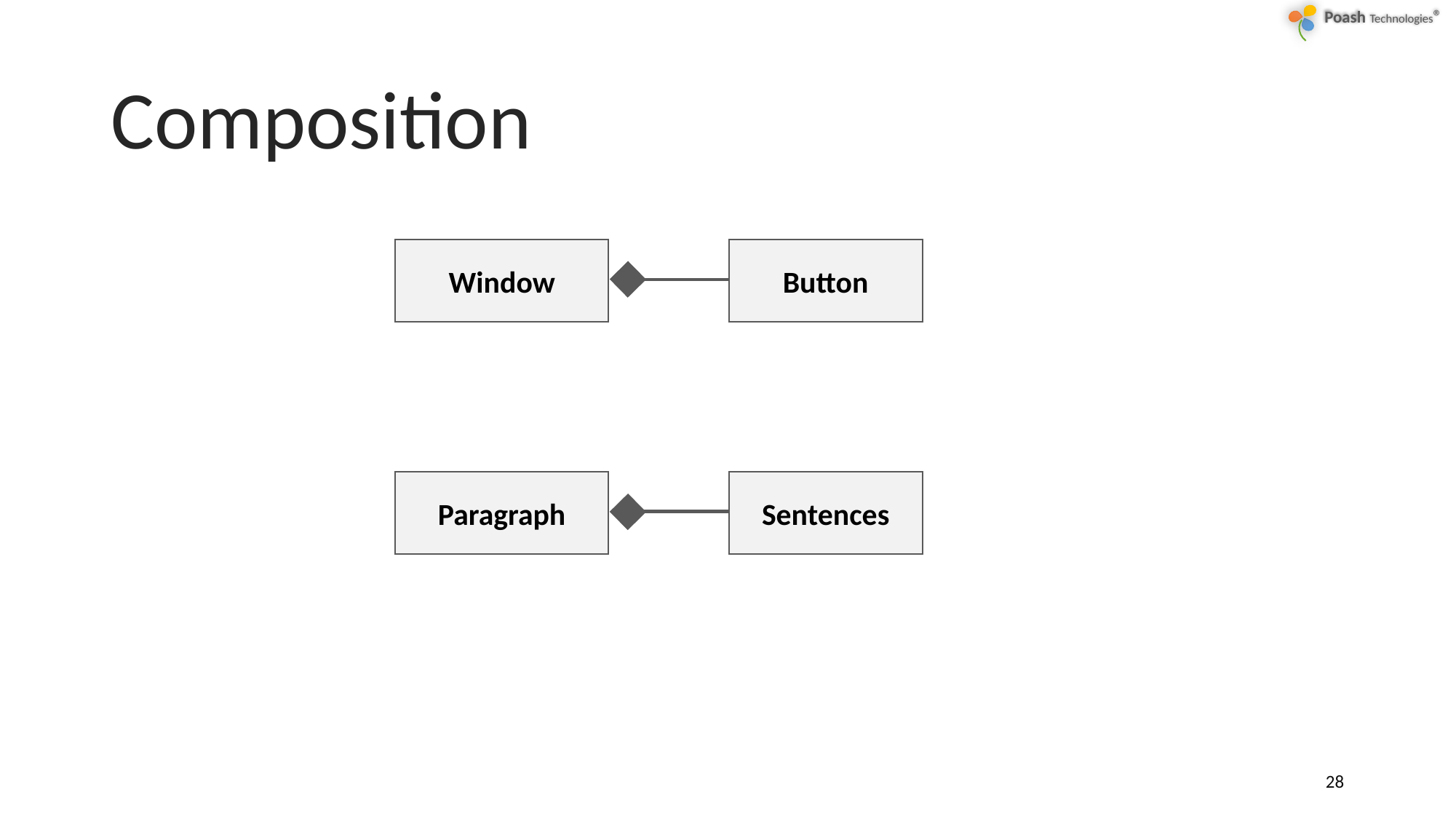

# Composition
Window
Button

Paragraph
Sentences

28